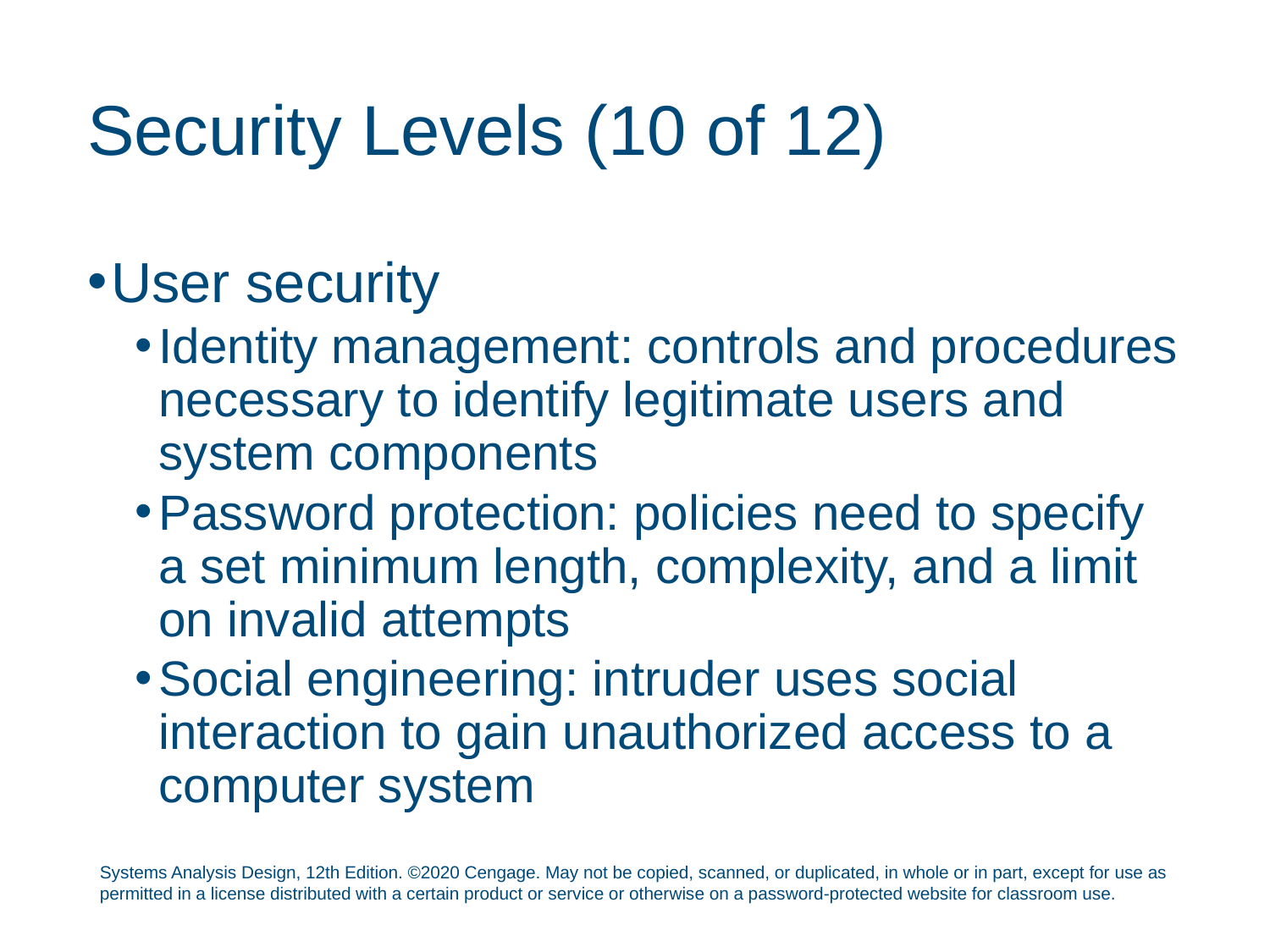

# Security Levels (10 of 12)
User security
Identity management: controls and procedures necessary to identify legitimate users and system components
Password protection: policies need to specify a set minimum length, complexity, and a limit on invalid attempts
Social engineering: intruder uses social interaction to gain unauthorized access to a computer system

Systems Analysis Design, 12th Edition. ©2020 Cengage. May not be copied, scanned, or duplicated, in whole or in part, except for use as permitted in a license distributed with a certain product or service or otherwise on a password-protected website for classroom use.